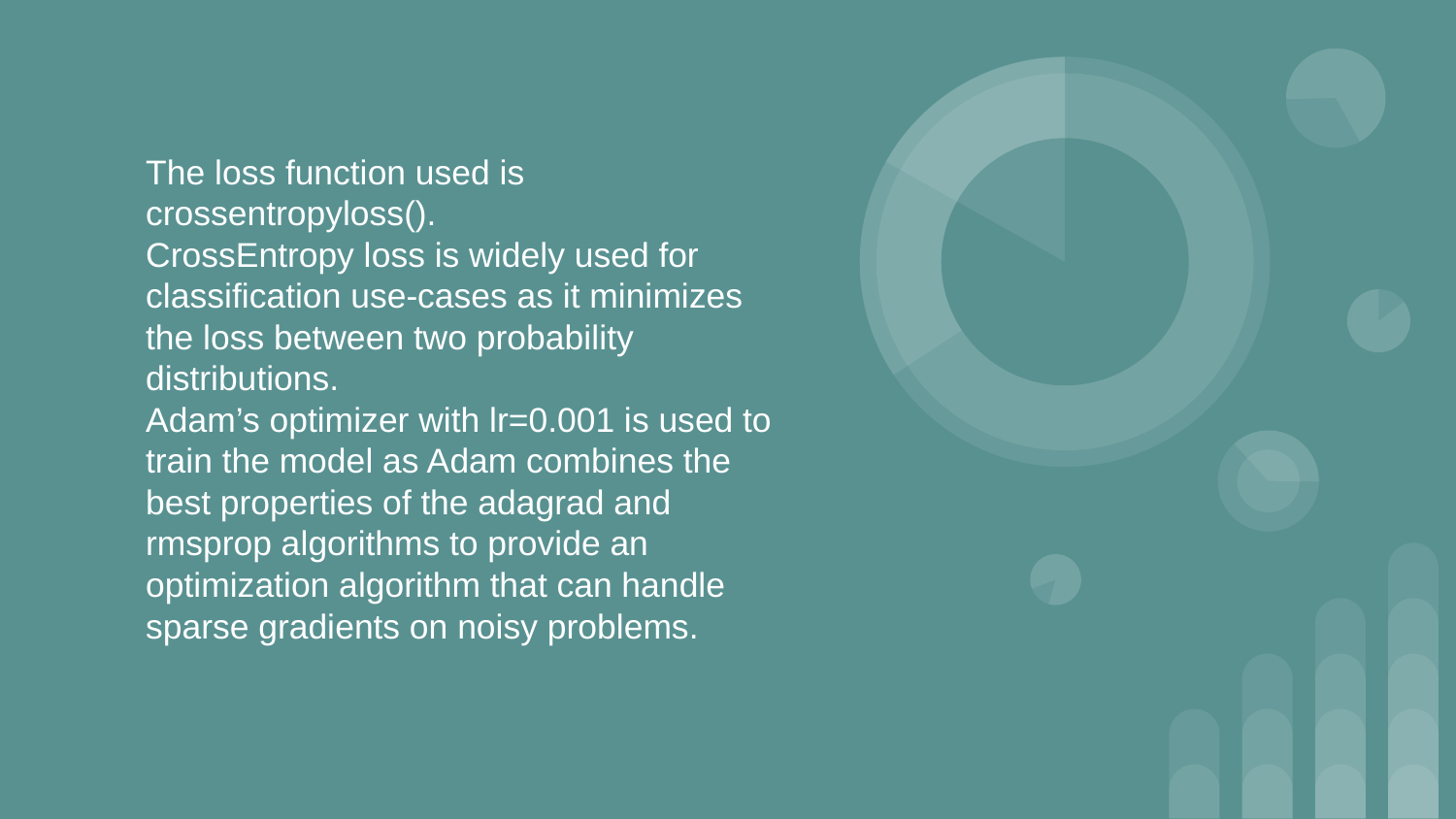

# The loss function used is crossentropyloss().
CrossEntropy loss is widely used for classification use-cases as it minimizes the loss between two probability distributions.
Adam’s optimizer with lr=0.001 is used to train the model as Adam combines the best properties of the adagrad and rmsprop algorithms to provide an optimization algorithm that can handle sparse gradients on noisy problems.